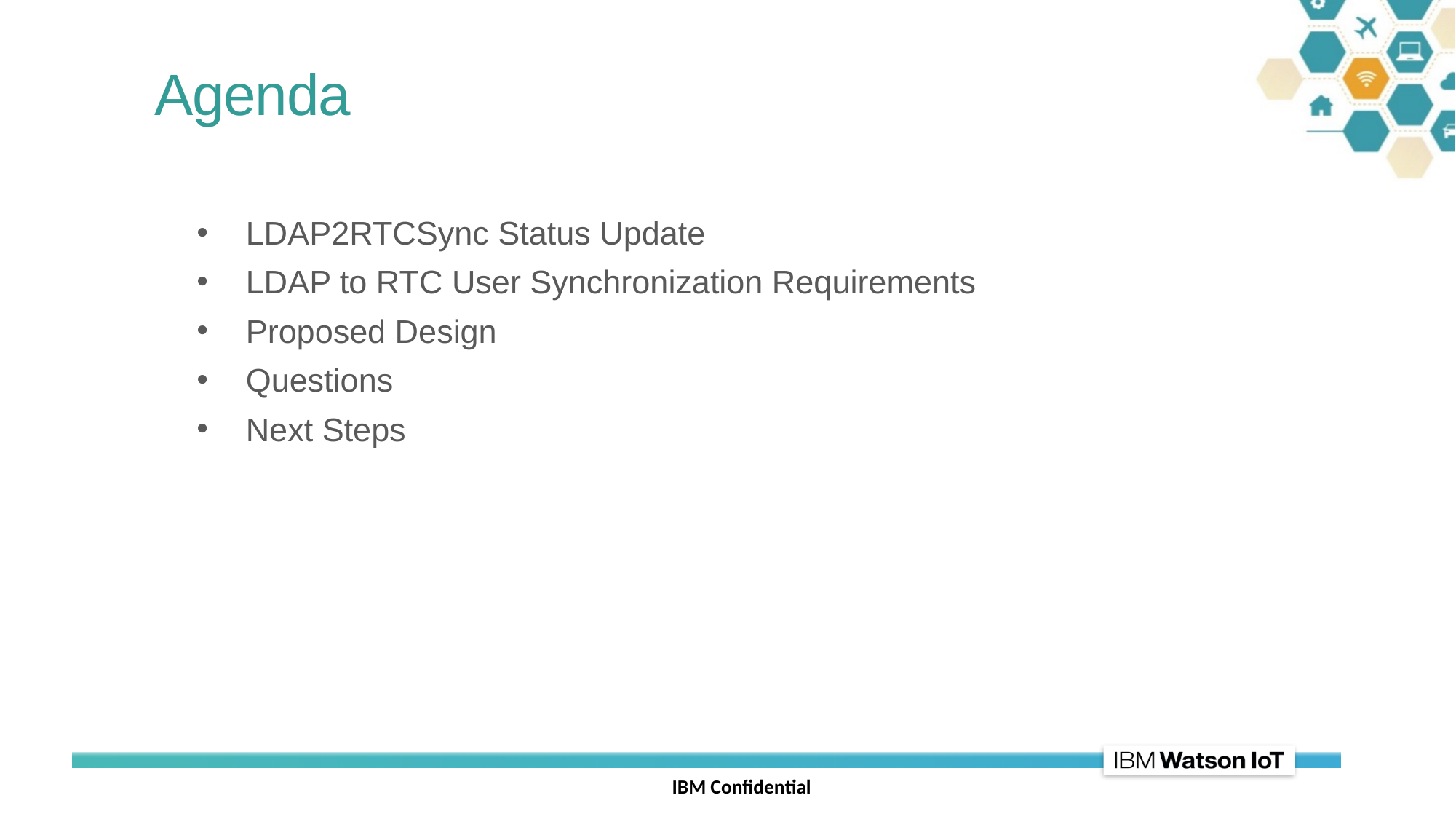

# Agenda
LDAP2RTCSync Status Update
LDAP to RTC User Synchronization Requirements
Proposed Design
Questions
Next Steps

IBM Confidential